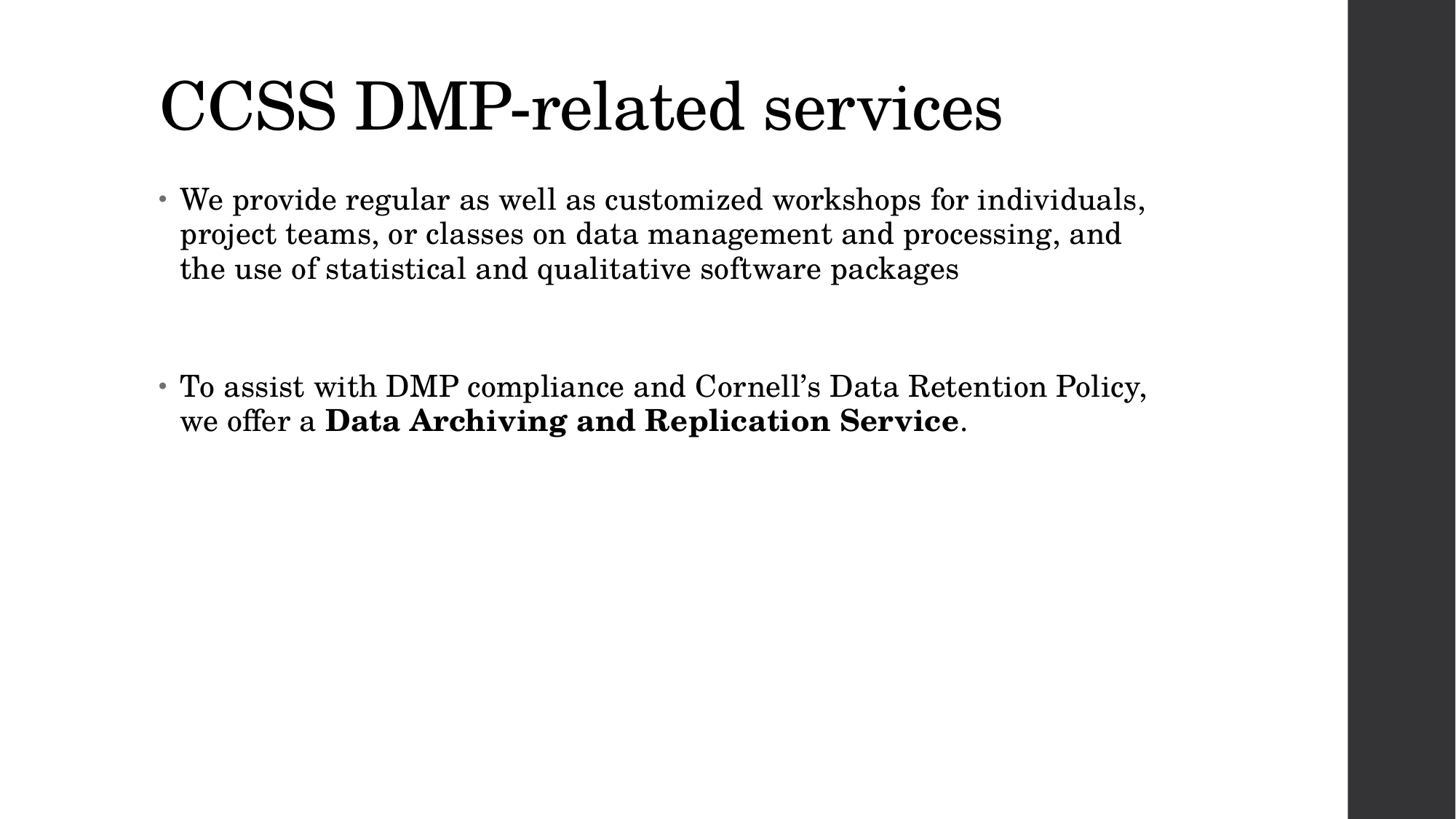

# CCSS DMP-related services
We provide regular as well as customized workshops for individuals, project teams, or classes on data management and processing, and the use of statistical and qualitative software packages

To assist with DMP compliance and Cornell’s Data Retention Policy, we offer a Data Archiving and Replication Service.